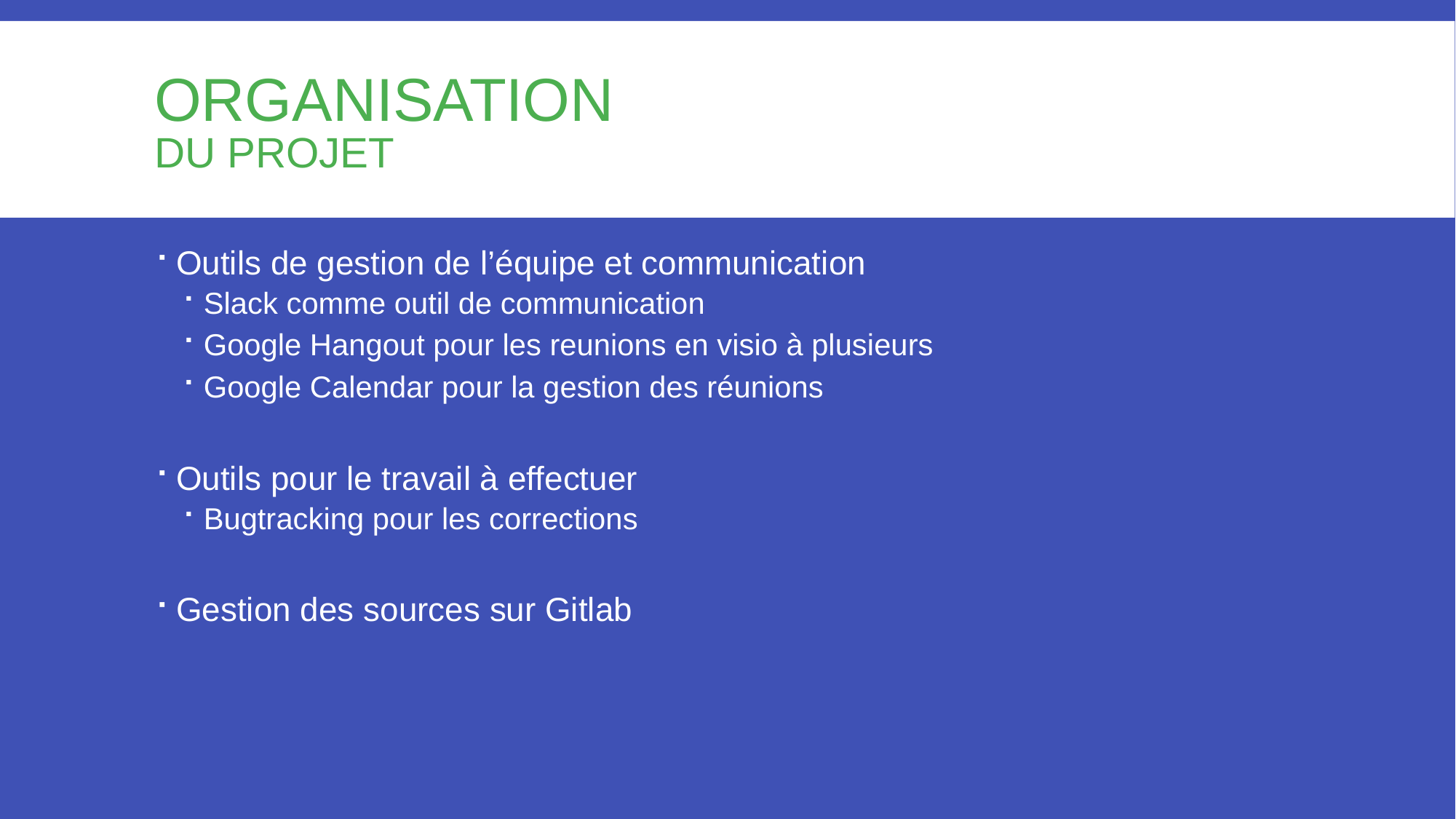

# Organisation Du projet
Outils de gestion de l’équipe et communication
Slack comme outil de communication
Google Hangout pour les reunions en visio à plusieurs
Google Calendar pour la gestion des réunions

Outils pour le travail à effectuer
Bugtracking pour les corrections

Gestion des sources sur Gitlab